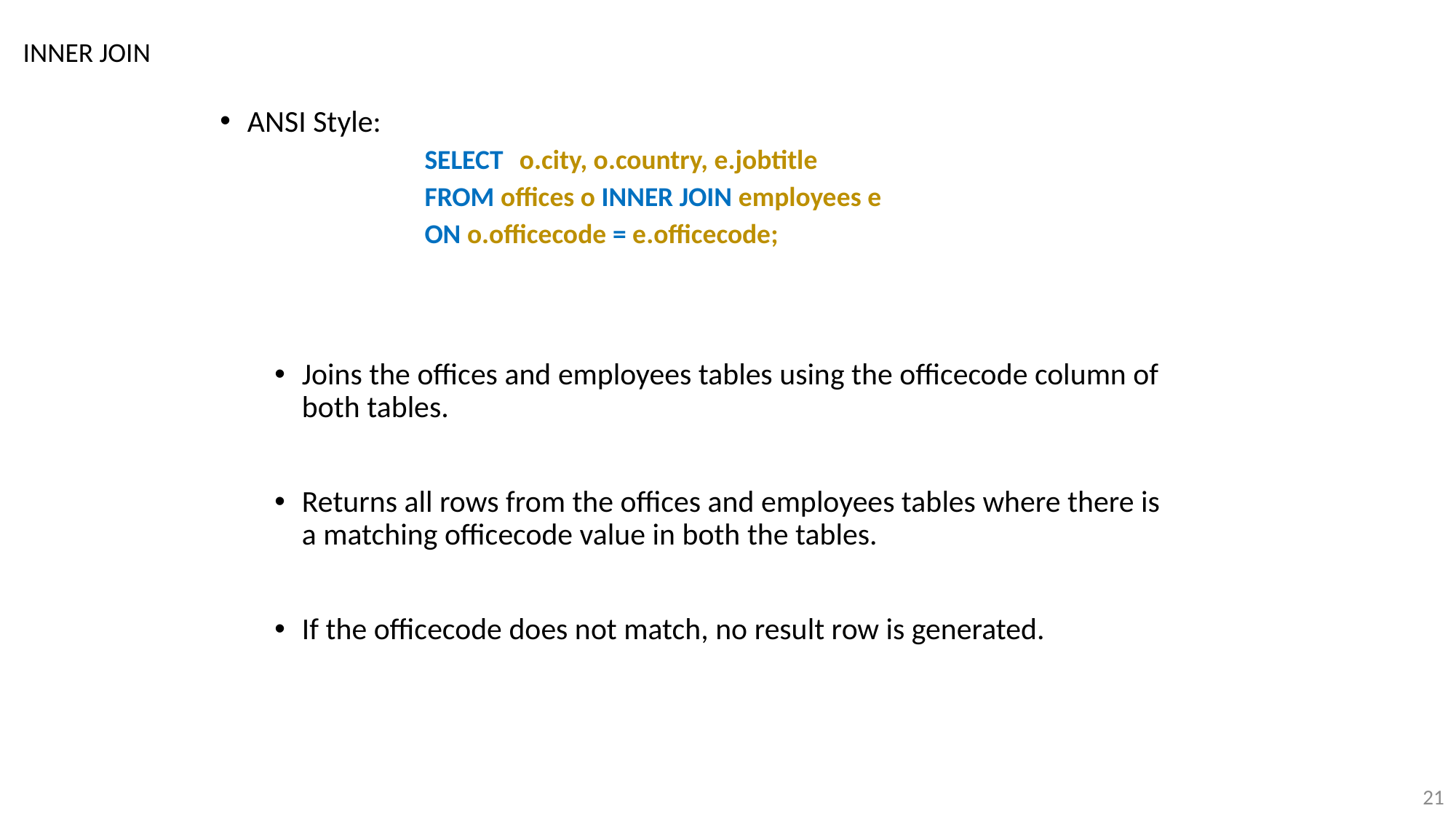

# INNER JOIN
ANSI Style:
SELECT o.city, o.country, e.jobtitle
FROM offices o INNER JOIN employees e
ON o.officecode = e.officecode;

Joins the offices and employees tables using the officecode column of both tables.

Returns all rows from the offices and employees tables where there is a matching officecode value in both the tables.

If the officecode does not match, no result row is generated.
21